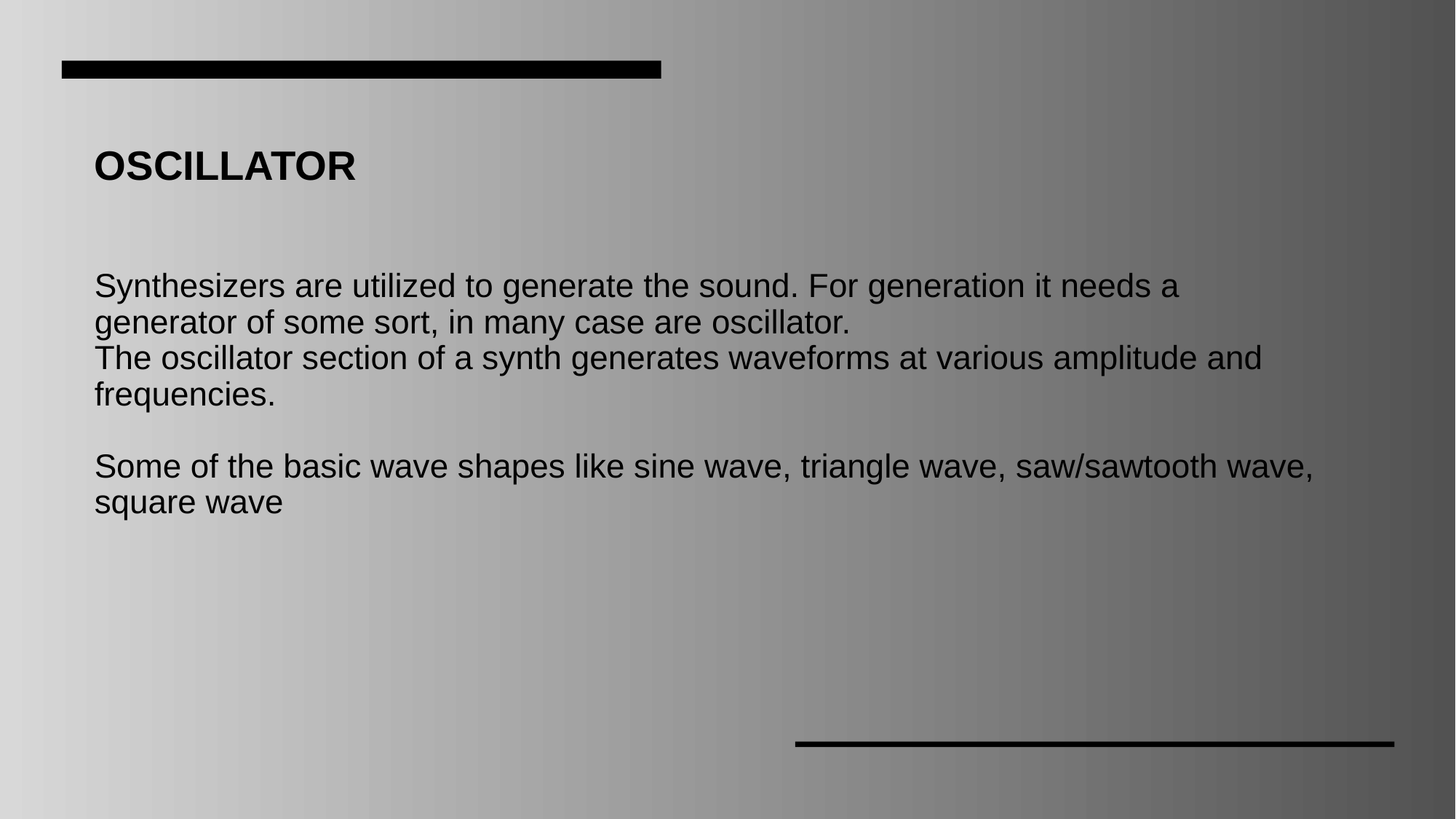

# OSCILLATOR Synthesizers are utilized to generate the sound. For generation it needs a generator of some sort, in many case are oscillator. The oscillator section of a synth generates waveforms at various amplitude and frequencies. Some of the basic wave shapes like sine wave, triangle wave, saw/sawtooth wave, square wave